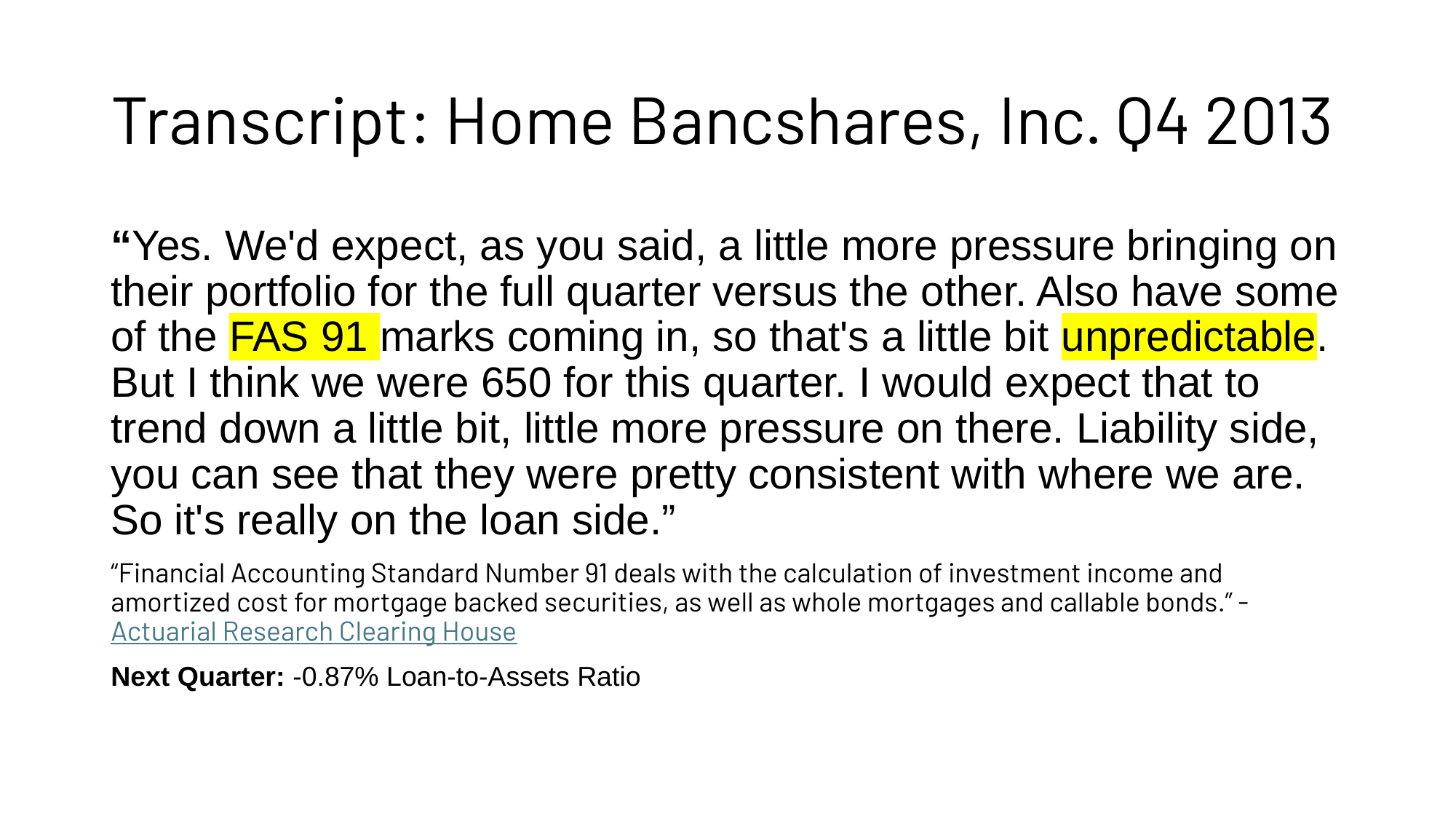

# Transcript: Home Bancshares, Inc. Q4 2013
“Yes. We'd expect, as you said, a little more pressure bringing on their portfolio for the full quarter versus the other. Also have some of the FAS 91 marks coming in, so that's a little bit unpredictable. But I think we were 650 for this quarter. I would expect that to trend down a little bit, little more pressure on there. Liability side, you can see that they were pretty consistent with where we are. So it's really on the loan side.”
“Financial Accounting Standard Number 91 deals with the calculation of investment income and amortized cost for mortgage backed securities, as well as whole mortgages and callable bonds.” - Actuarial Research Clearing House
Next Quarter: -0.87% Loan-to-Assets Ratio